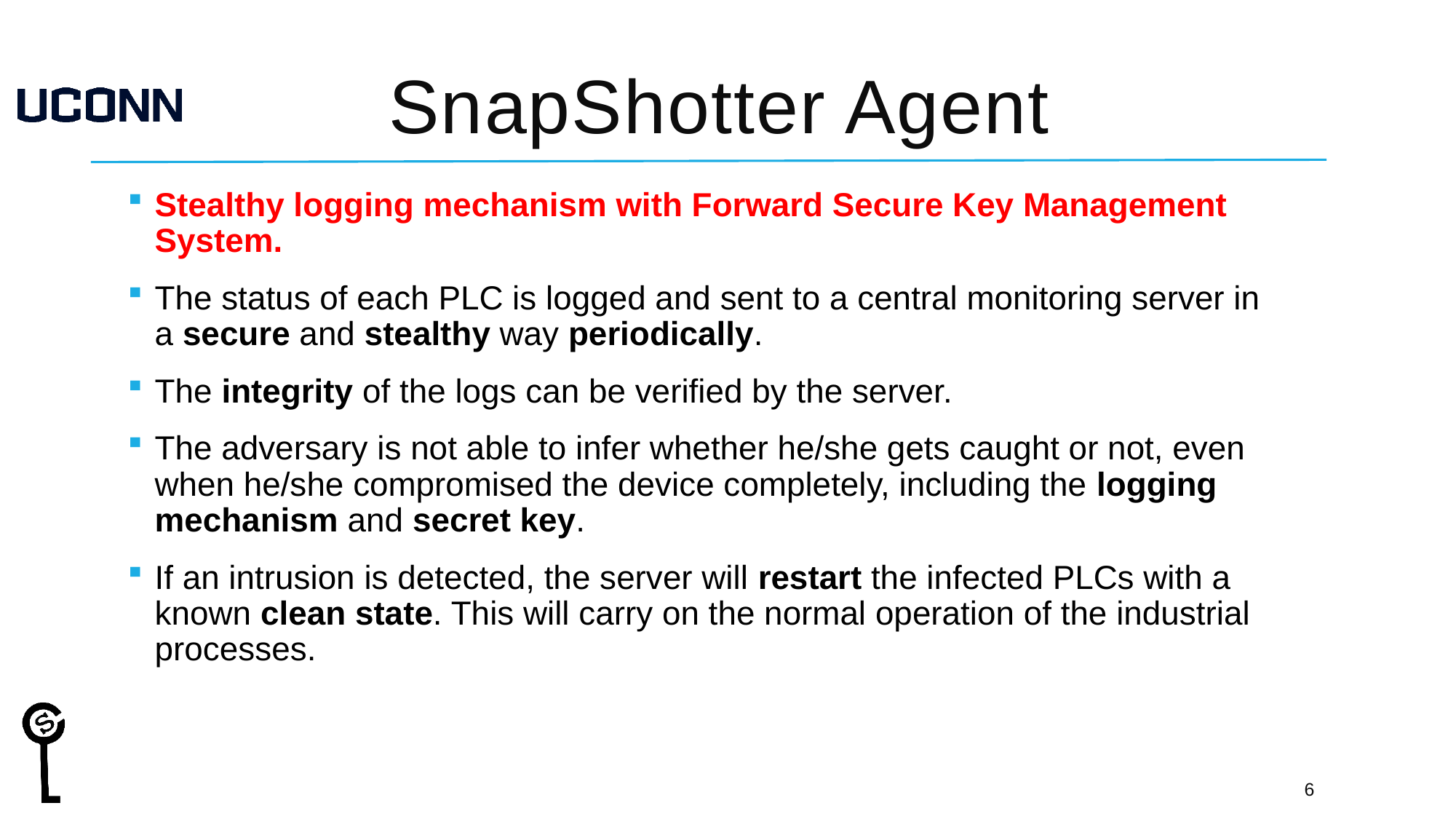

# SnapShotter Agent
Stealthy logging mechanism with Forward Secure Key Management System.
The status of each PLC is logged and sent to a central monitoring server in a secure and stealthy way periodically.
The integrity of the logs can be verified by the server.
The adversary is not able to infer whether he/she gets caught or not, even when he/she compromised the device completely, including the logging mechanism and secret key.
If an intrusion is detected, the server will restart the infected PLCs with a known clean state. This will carry on the normal operation of the industrial processes.

6